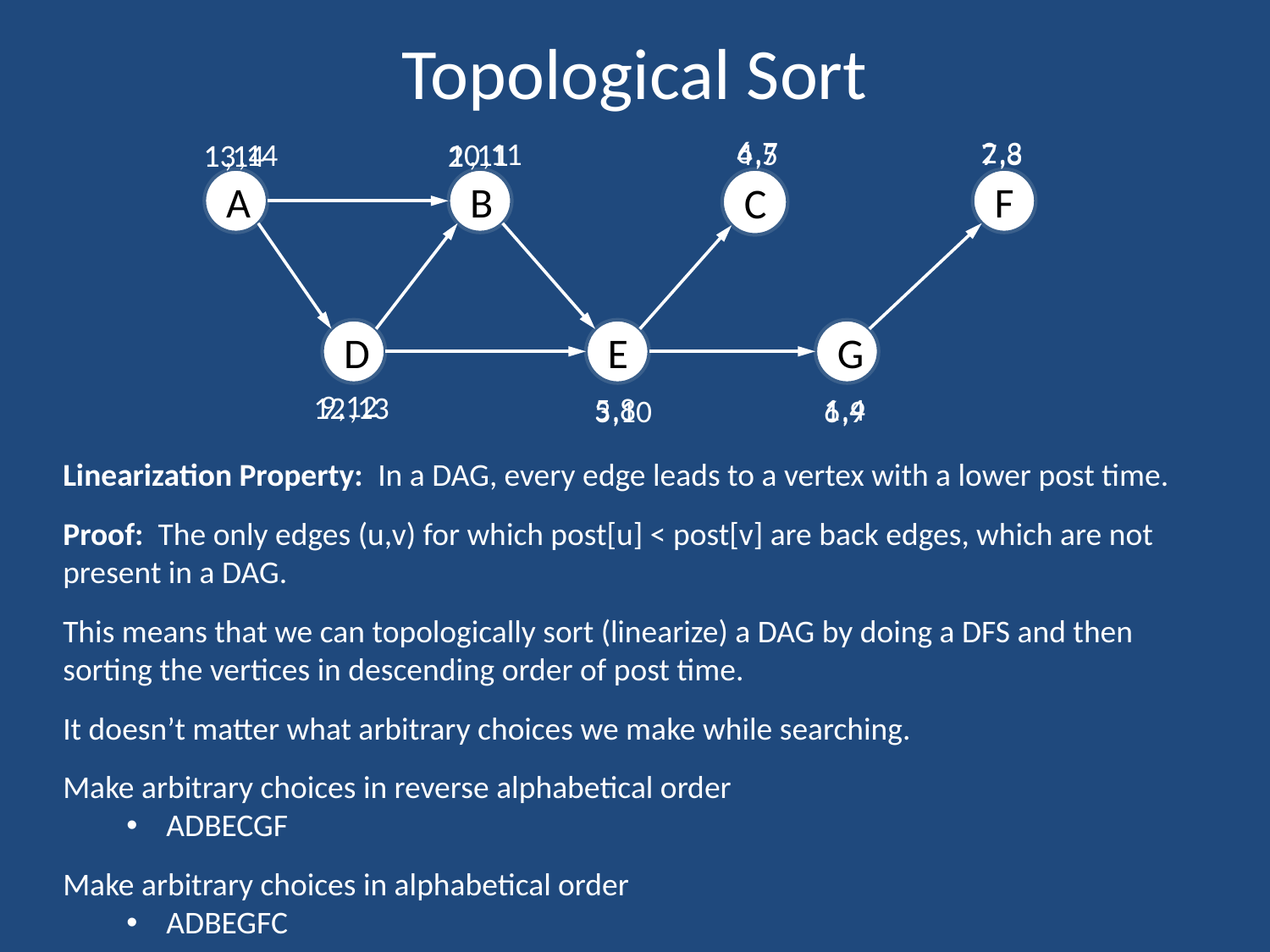

# Topological Sort
6
,7
2
,3
,11
4
,5
7
,8
,14
10
,11
13
1
,14
2
A
B
C
F
D
E
G
9
,12
12
,13
5
,8
1
,4
3
,10
6
,9
Linearization Property:  In a DAG, every edge leads to a vertex with a lower post time.

Proof:  The only edges (u,v) for which post[u] < post[v] are back edges, which are not present in a DAG.

This means that we can topologically sort (linearize) a DAG by doing a DFS and then sorting the vertices in descending order of post time.

It doesn’t matter what arbitrary choices we make while searching.

Make arbitrary choices in reverse alphabetical order
ADBECGF

Make arbitrary choices in alphabetical order
ADBEGFC